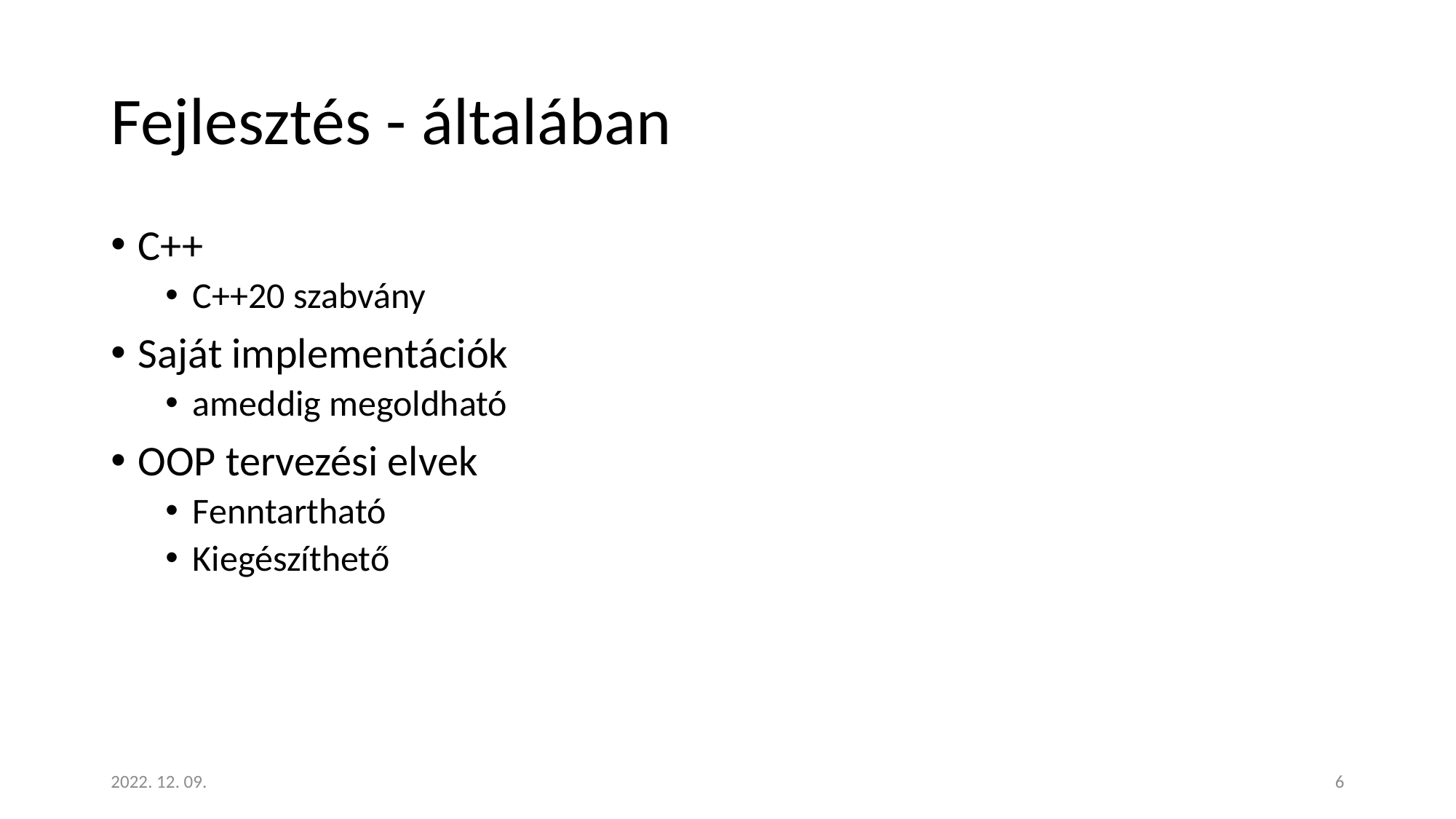

# Fejlesztés - általában
C++
C++20 szabvány
Saját implementációk
ameddig megoldható
OOP tervezési elvek
Fenntartható
Kiegészíthető
2022. 12. 09.
6